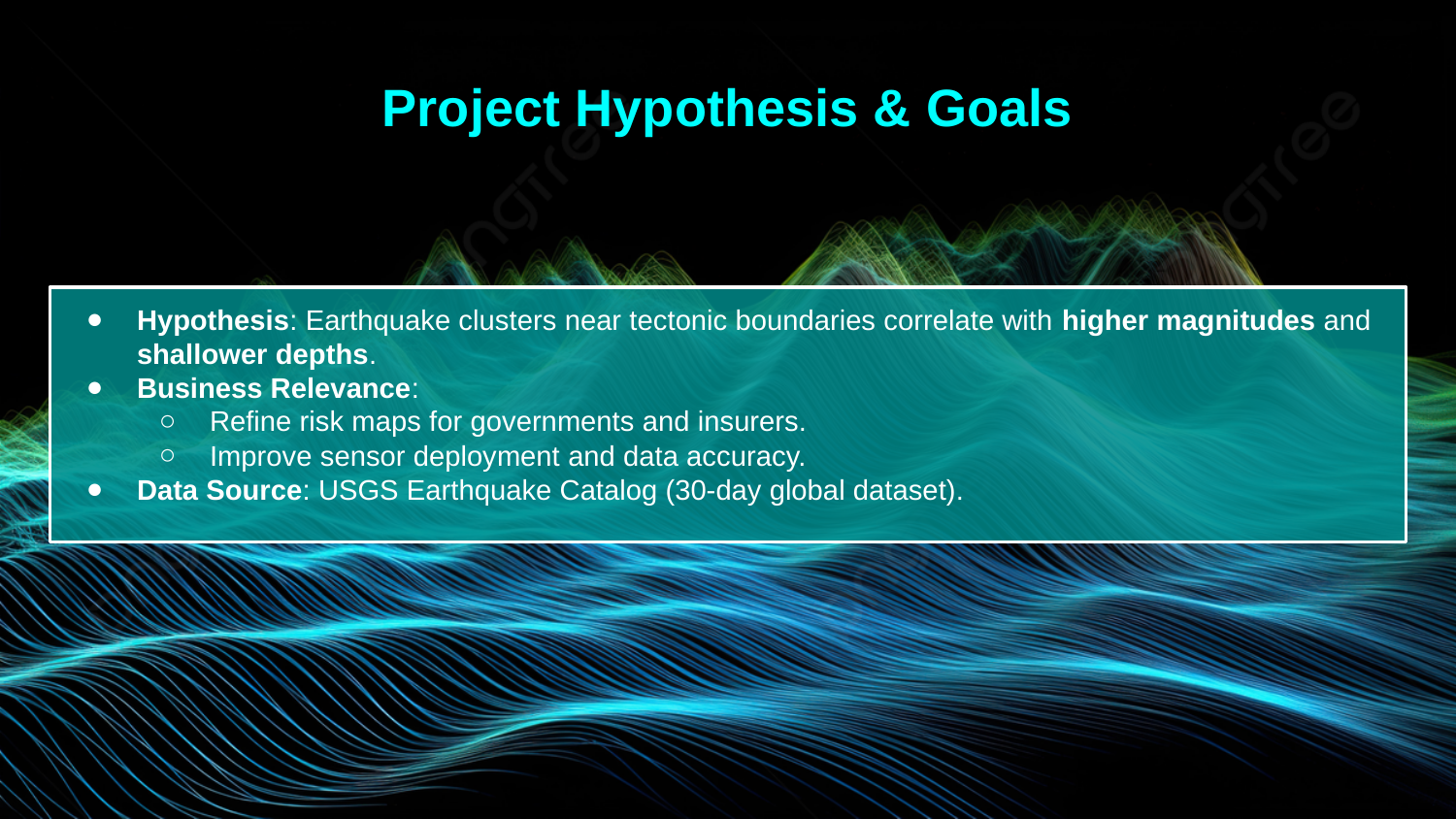

# Project Hypothesis & Goals
Hypothesis: Earthquake clusters near tectonic boundaries correlate with higher magnitudes and shallower depths.
Business Relevance:
Refine risk maps for governments and insurers.
Improve sensor deployment and data accuracy.
Data Source: USGS Earthquake Catalog (30-day global dataset).